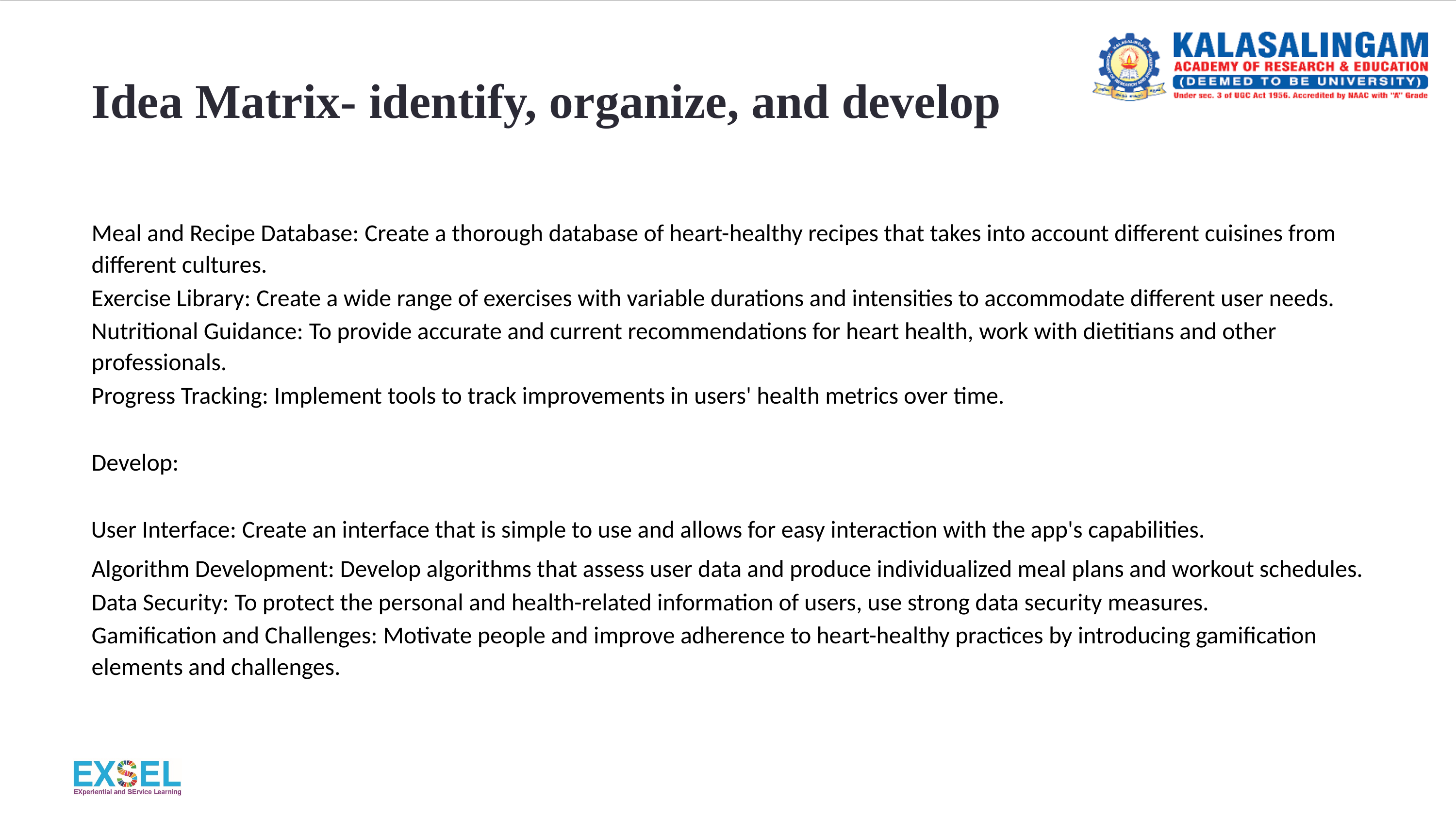

# Idea Matrix- identify, organize, and develop
Meal and Recipe Database: Create a thorough database of heart-healthy recipes that takes into account different cuisines from different cultures.
Exercise Library: Create a wide range of exercises with variable durations and intensities to accommodate different user needs.
Nutritional Guidance: To provide accurate and current recommendations for heart health, work with dietitians and other professionals.
Progress Tracking: Implement tools to track improvements in users' health metrics over time.

Develop:

User Interface: Create an interface that is simple to use and allows for easy interaction with the app's capabilities.
Algorithm Development: Develop algorithms that assess user data and produce individualized meal plans and workout schedules.
Data Security: To protect the personal and health-related information of users, use strong data security measures.
Gamification and Challenges: Motivate people and improve adherence to heart-healthy practices by introducing gamification elements and challenges.